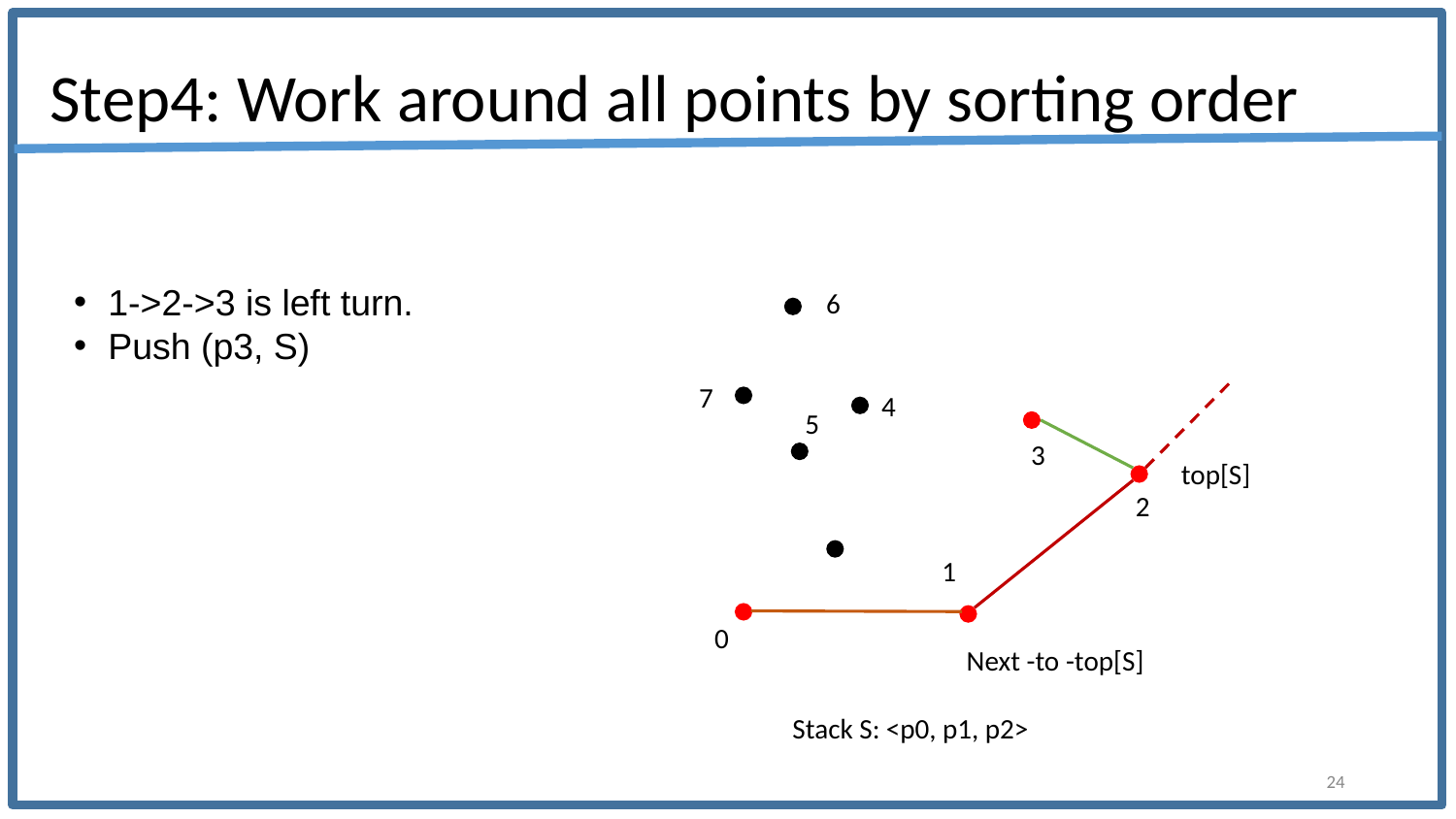

# Step4: Work around all points by sorting order
1->2->3 is left turn.
Push (p3, S)
6

7
4

5

3

top[S]

2

1

0
Next -to -top[S]
Stack S: <p0, p1, p2>
24